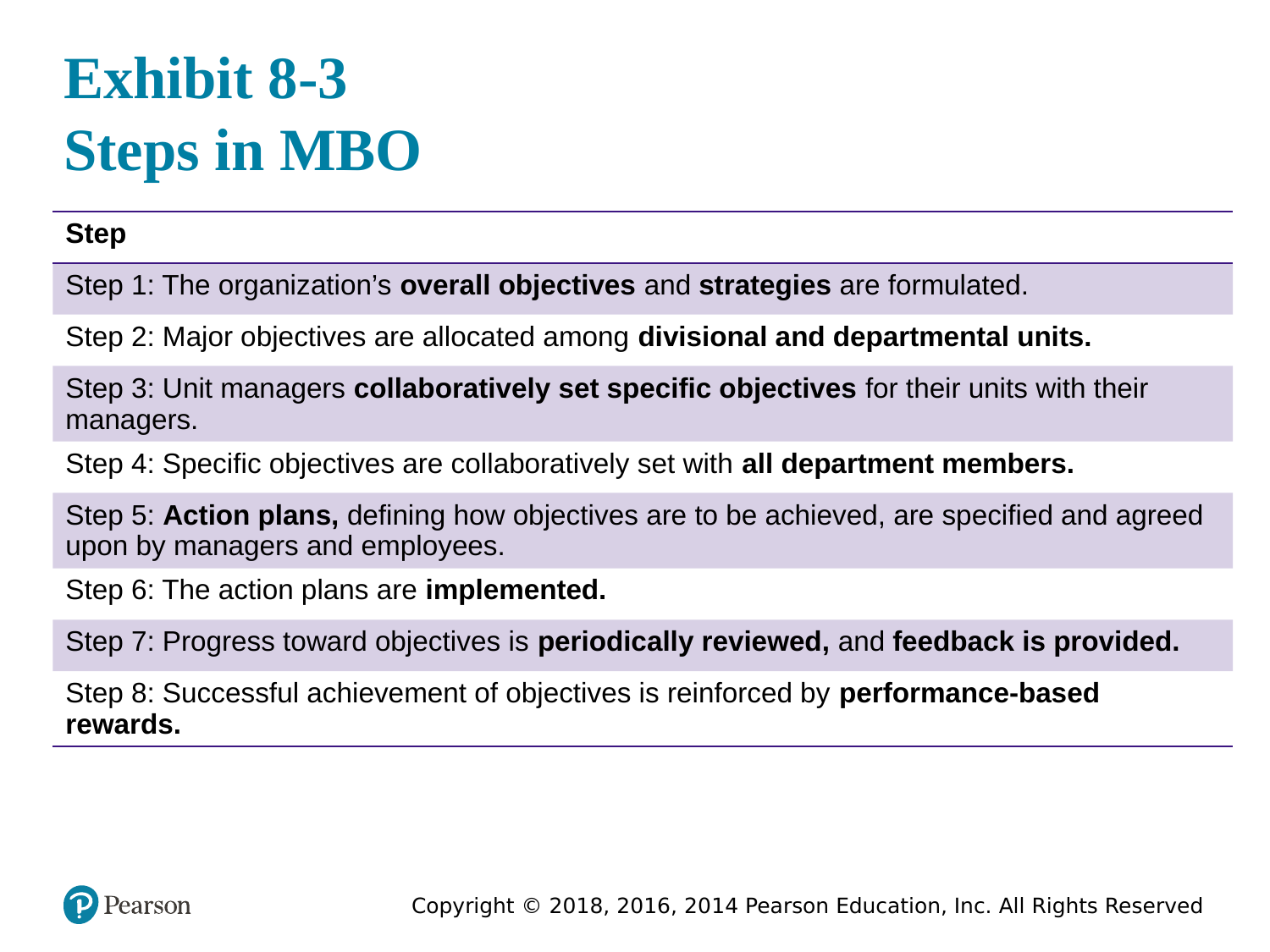

# Exhibit 8-3 Steps in MBO
| Step |
| --- |
| Step 1: The organization’s overall objectives and strategies are formulated. |
| Step 2: Major objectives are allocated among divisional and departmental units. |
| Step 3: Unit managers collaboratively set specific objectives for their units with their managers. |
| Step 4: Specific objectives are collaboratively set with all department members. |
| Step 5: Action plans, defining how objectives are to be achieved, are specified and agreed upon by managers and employees. |
| Step 6: The action plans are implemented. |
| Step 7: Progress toward objectives is periodically reviewed, and feedback is provided. |
| Step 8: Successful achievement of objectives is reinforced by performance-based rewards. |